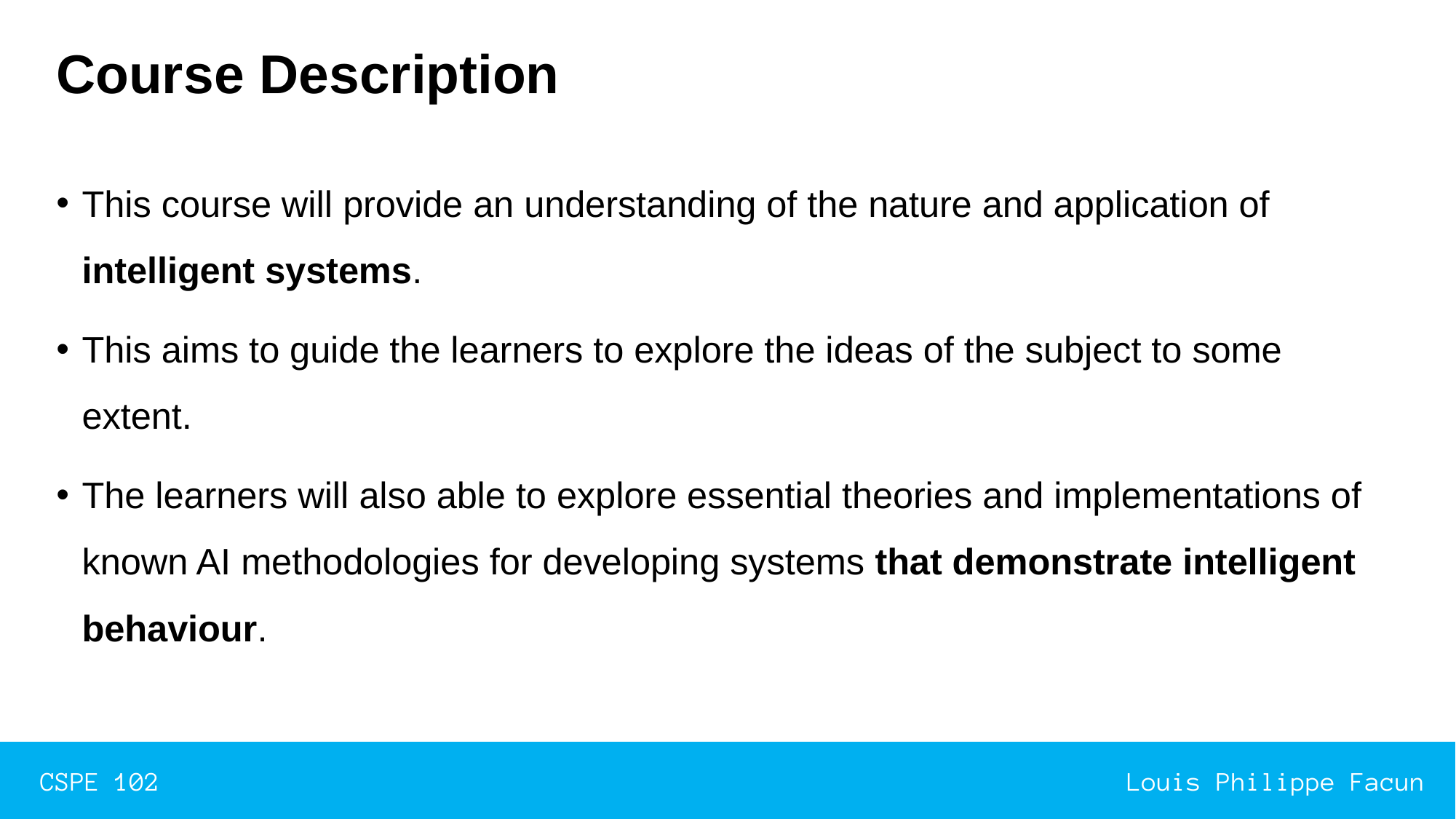

# Course Description
This course will provide an understanding of the nature and application of intelligent systems.
This aims to guide the learners to explore the ideas of the subject to some extent.
The learners will also able to explore essential theories and implementations of known AI methodologies for developing systems that demonstrate intelligent behaviour.

CSPE 102
Louis Philippe Facun